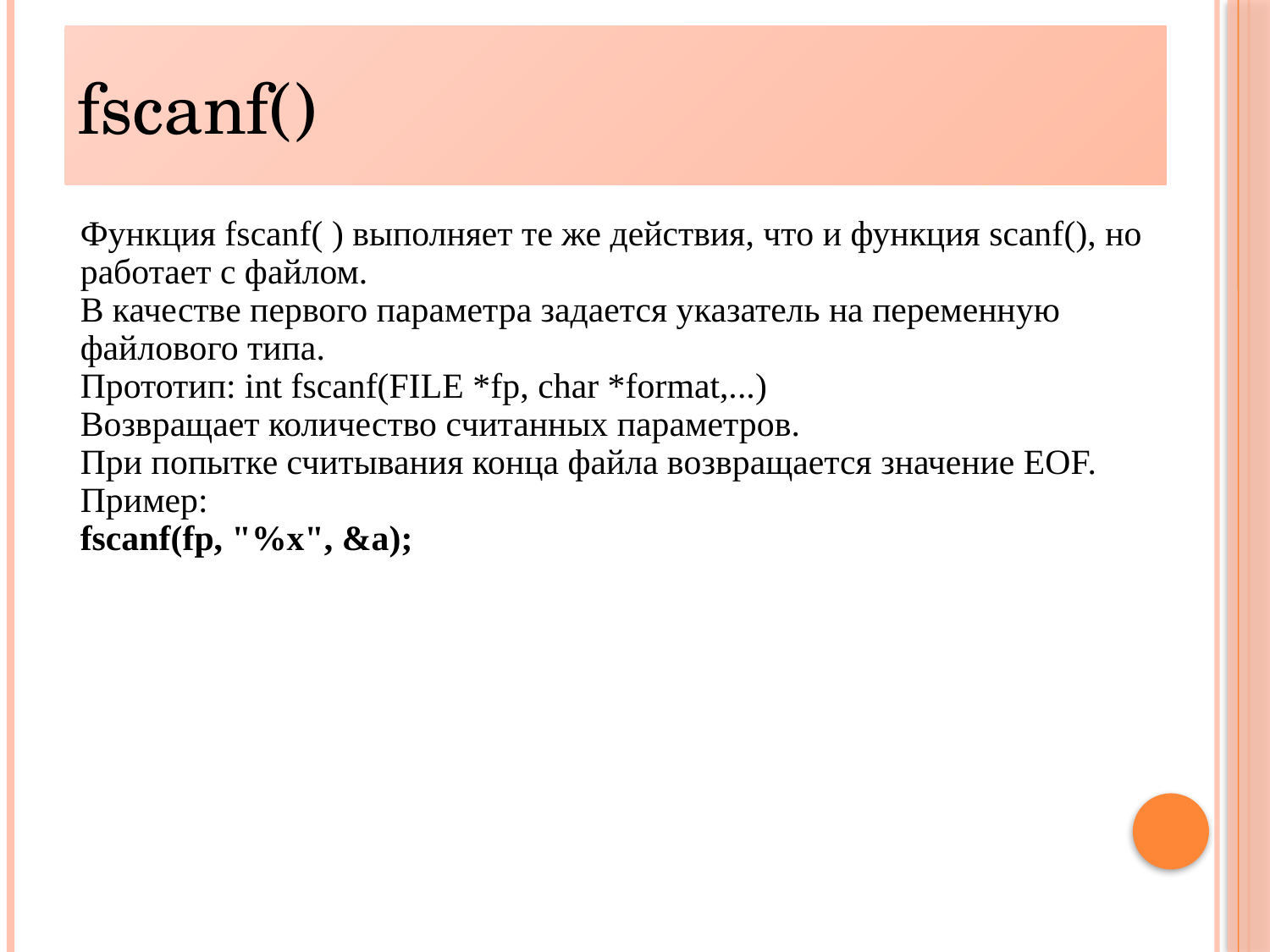

fscanf()
22
Функция fscanf( ) выполняет те же действия, что и функция scanf(), но работает с файлом.
В качестве первого параметра задается указатель на переменную файлового типа.
Прототип: int fscanf(FILE *fp, char *format,...)
Возвращает количество считанных параметров.
При попытке считывания конца файла возвращается значение EOF.
Пример:
fscanf(fp, "%х", &a);